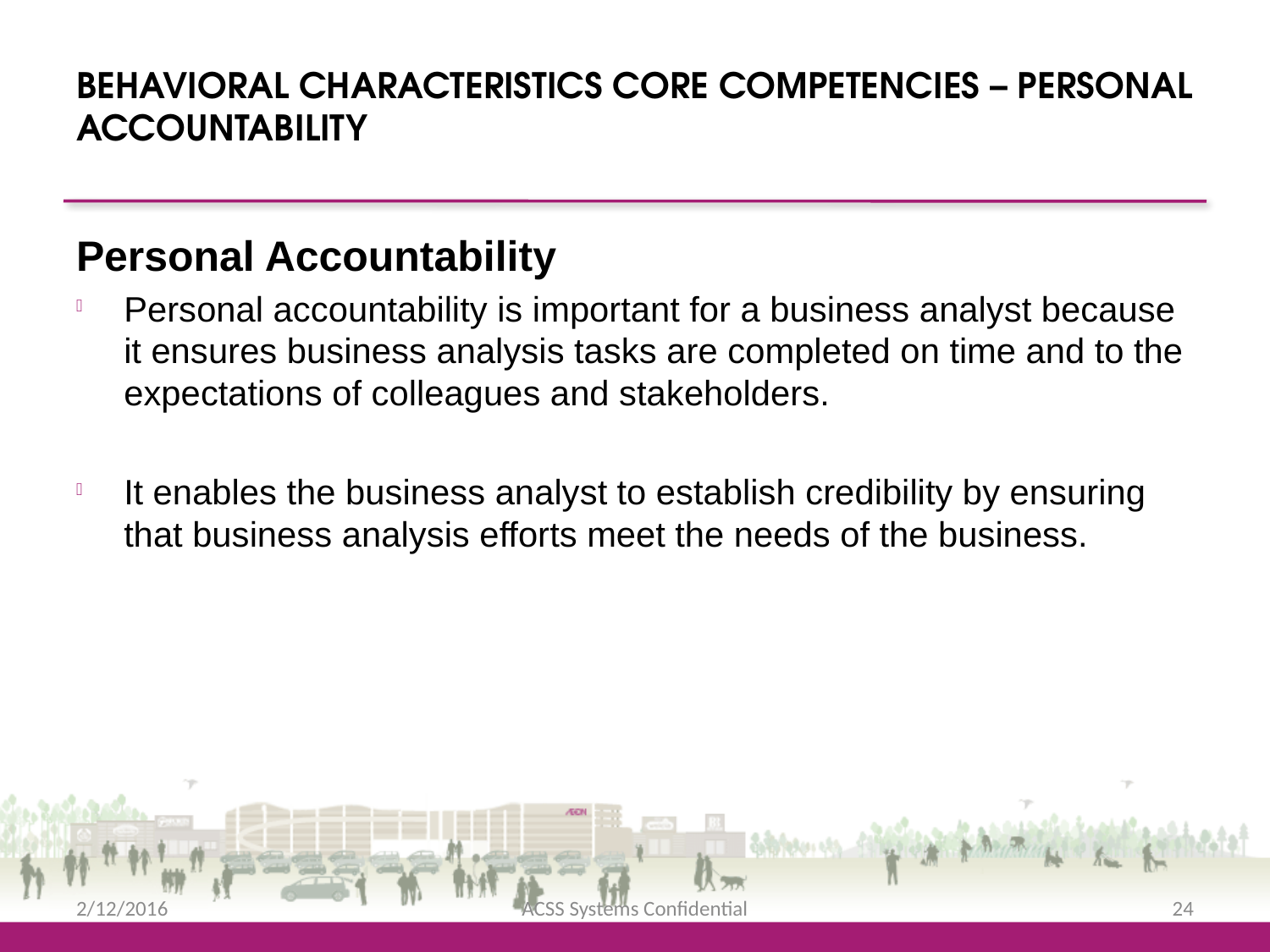

Behavioral characteristics Core Competencies – Personal accountability
Personal Accountability
Personal accountability is important for a business analyst because it ensures business analysis tasks are completed on time and to the expectations of colleagues and stakeholders.

It enables the business analyst to establish credibility by ensuring that business analysis efforts meet the needs of the business.
2/12/2016
ACSS Systems Confidential
24